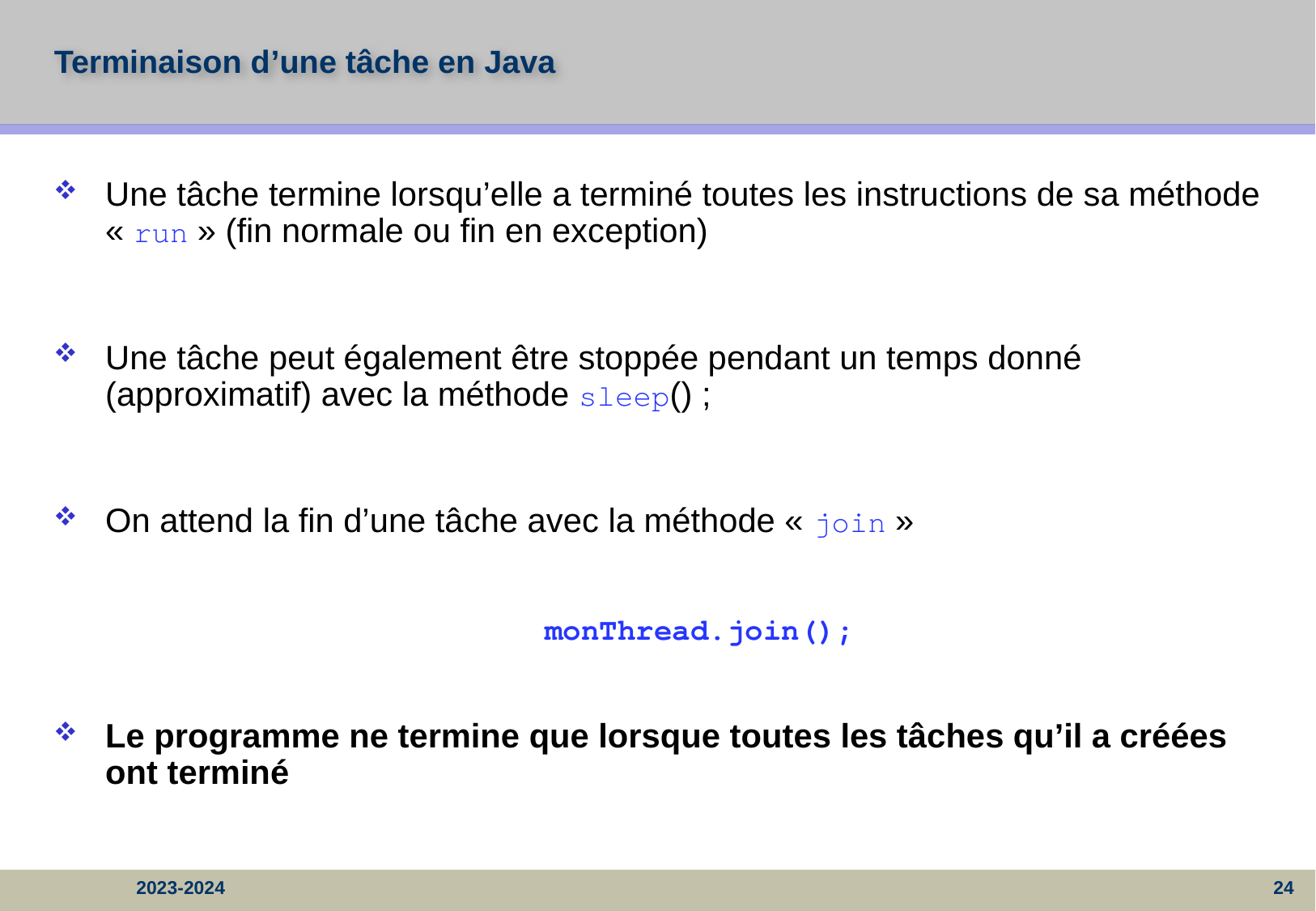

# Terminaison d’une tâche en Java
Une tâche termine lorsqu’elle a terminé toutes les instructions de sa méthode « run » (fin normale ou fin en exception)

Une tâche peut également être stoppée pendant un temps donné (approximatif) avec la méthode sleep() ;

On attend la fin d’une tâche avec la méthode « join »

monThread.join();

Le programme ne termine que lorsque toutes les tâches qu’il a créées ont terminé